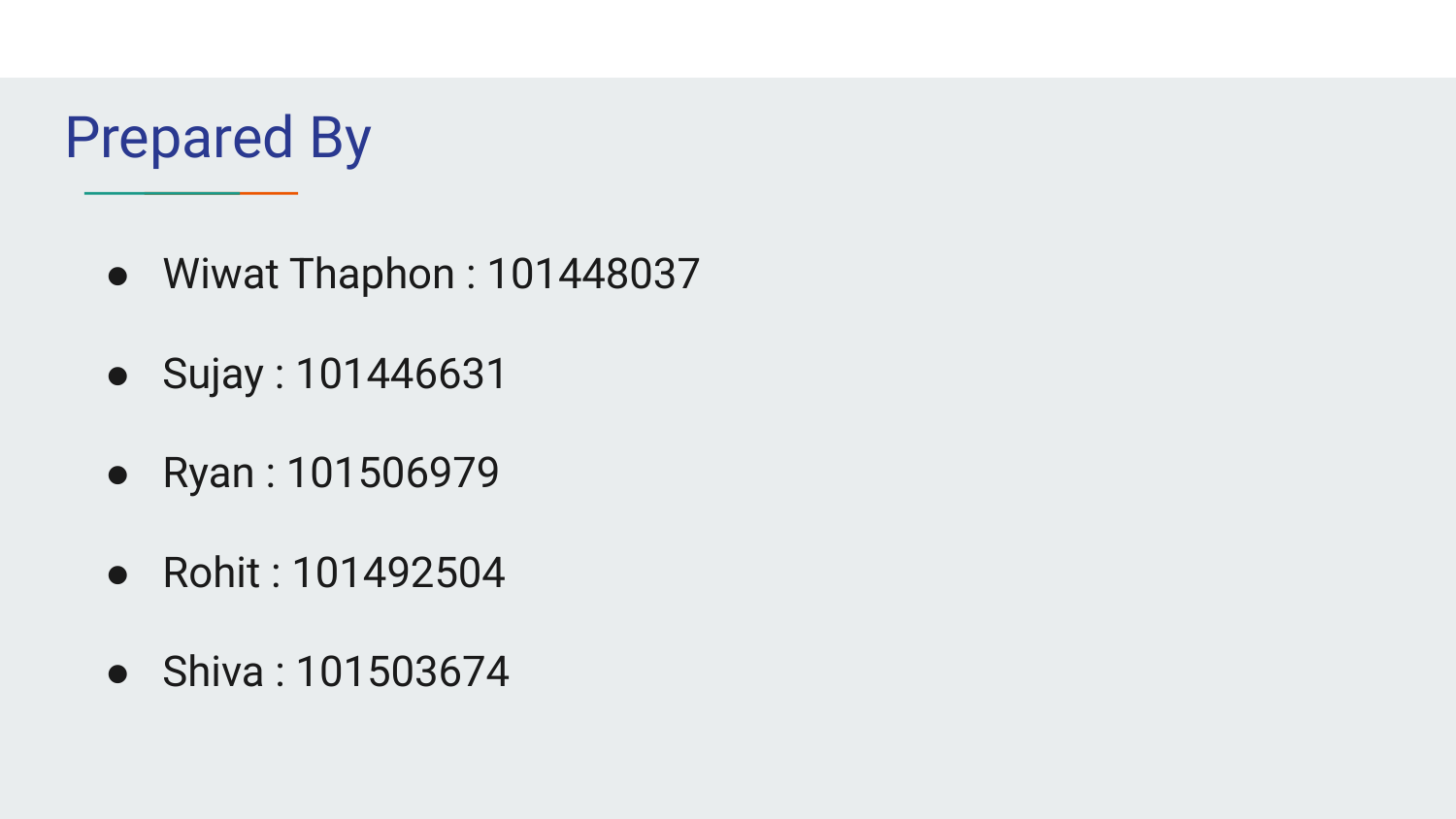

Prepared By
Wiwat Thaphon : 101448037

Sujay : 101446631

Ryan : 101506979

Rohit : 101492504

Shiva : 101503674